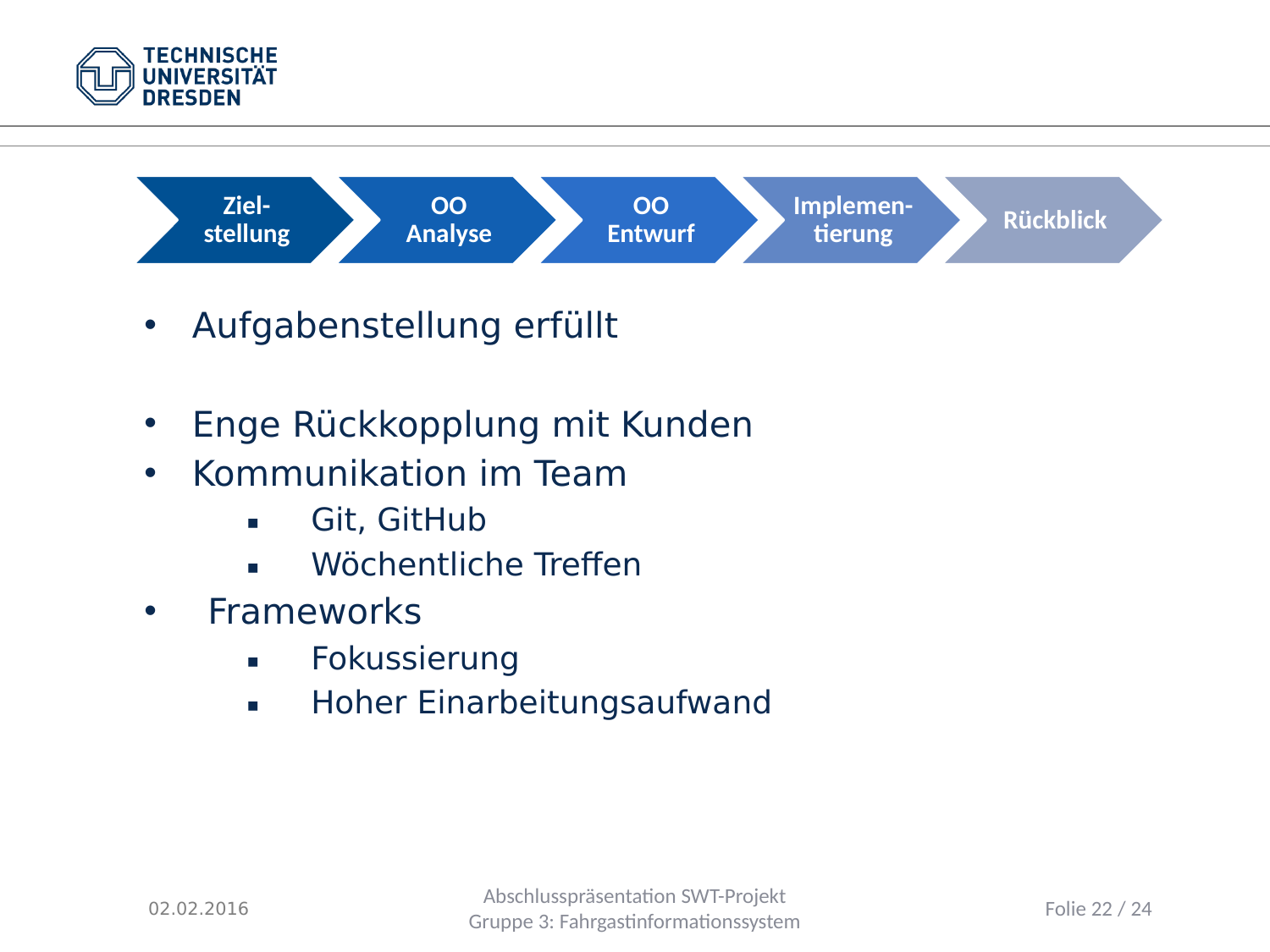

Ziel-stellung

OO Analyse

OO Entwurf

Implemen-tierung

Rückblick
Aufgabenstellung erfüllt

Enge Rückkopplung mit Kunden
Kommunikation im Team
Git, GitHub
Wöchentliche Treffen
Frameworks
Fokussierung
Hoher Einarbeitungsaufwand
02.02.2016
Abschlusspräsentation SWT-Projekt
Gruppe 3: Fahrgastinformationssystem
Folie 22 / 24